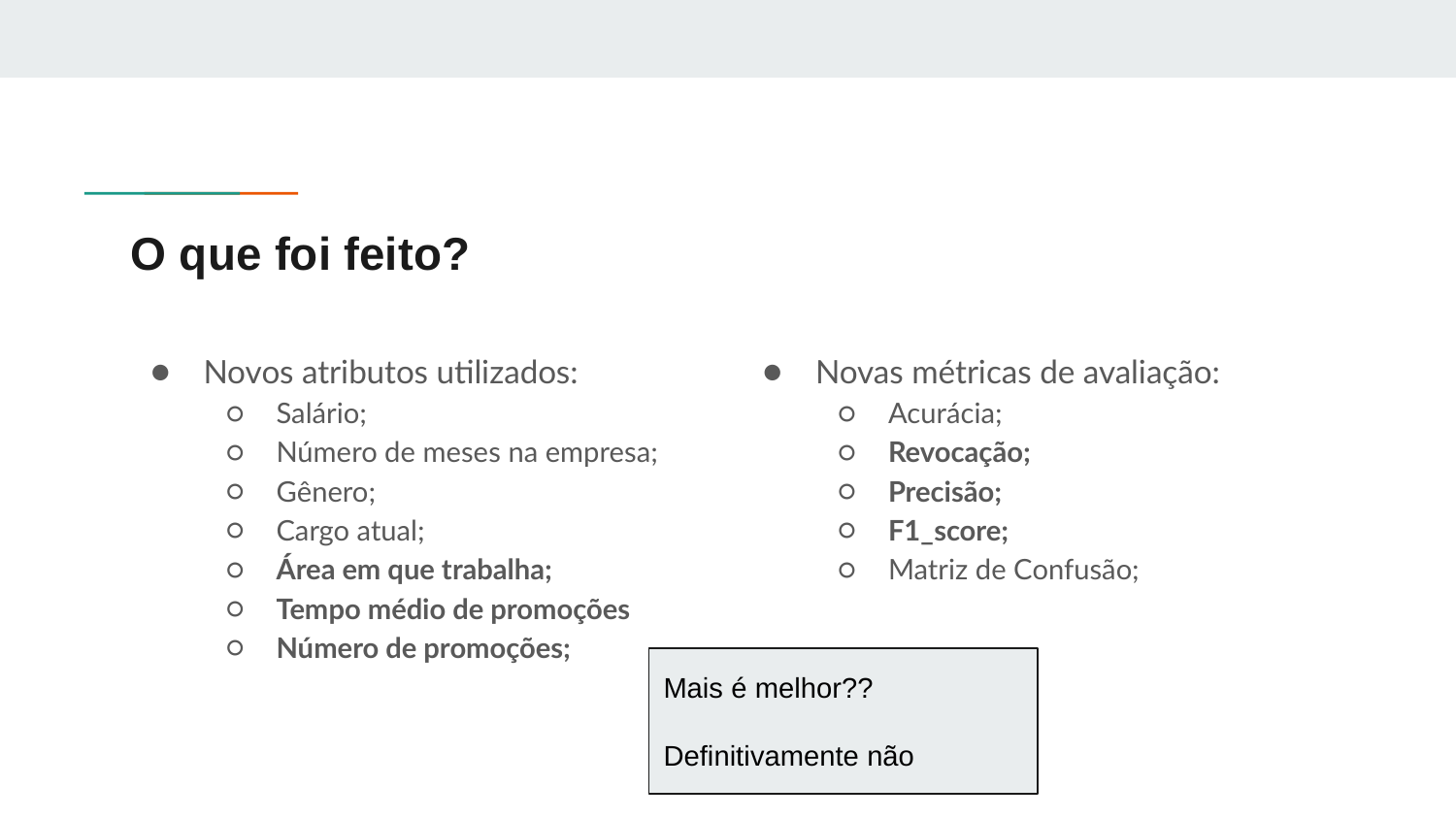

# O que foi feito?
Novos atributos utilizados:
Salário;
Número de meses na empresa;
Gênero;
Cargo atual;
Área em que trabalha;
Tempo médio de promoções
Número de promoções;
Novas métricas de avaliação:
Acurácia;
Revocação;
Precisão;
F1_score;
Matriz de Confusão;
Mais é melhor??

Definitivamente não